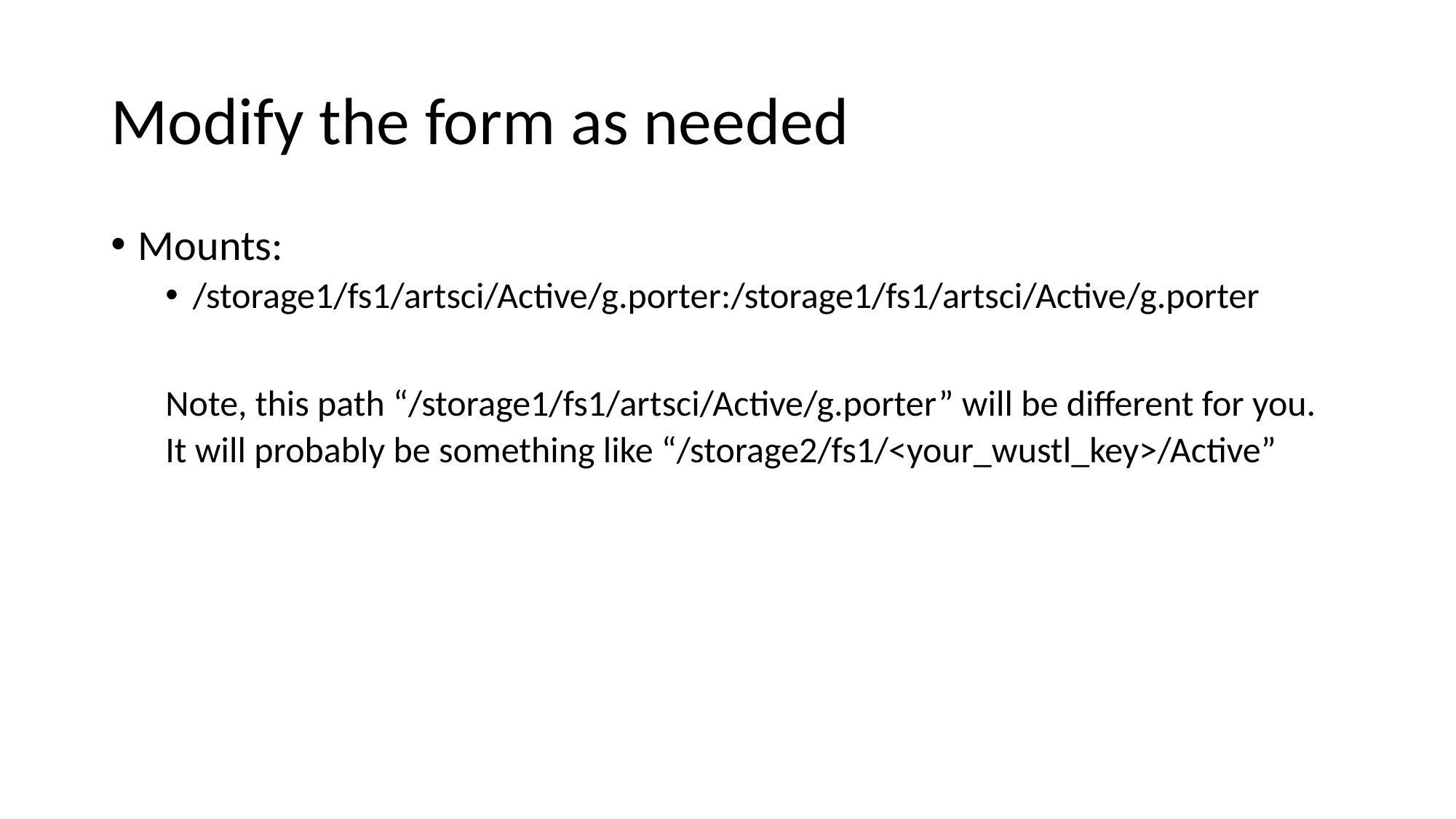

# Modify the form as needed
Mounts:
/storage1/fs1/artsci/Active/g.porter:/storage1/fs1/artsci/Active/g.porter

Note, this path “/storage1/fs1/artsci/Active/g.porter” will be different for you.
It will probably be something like “/storage2/fs1/<your_wustl_key>/Active”